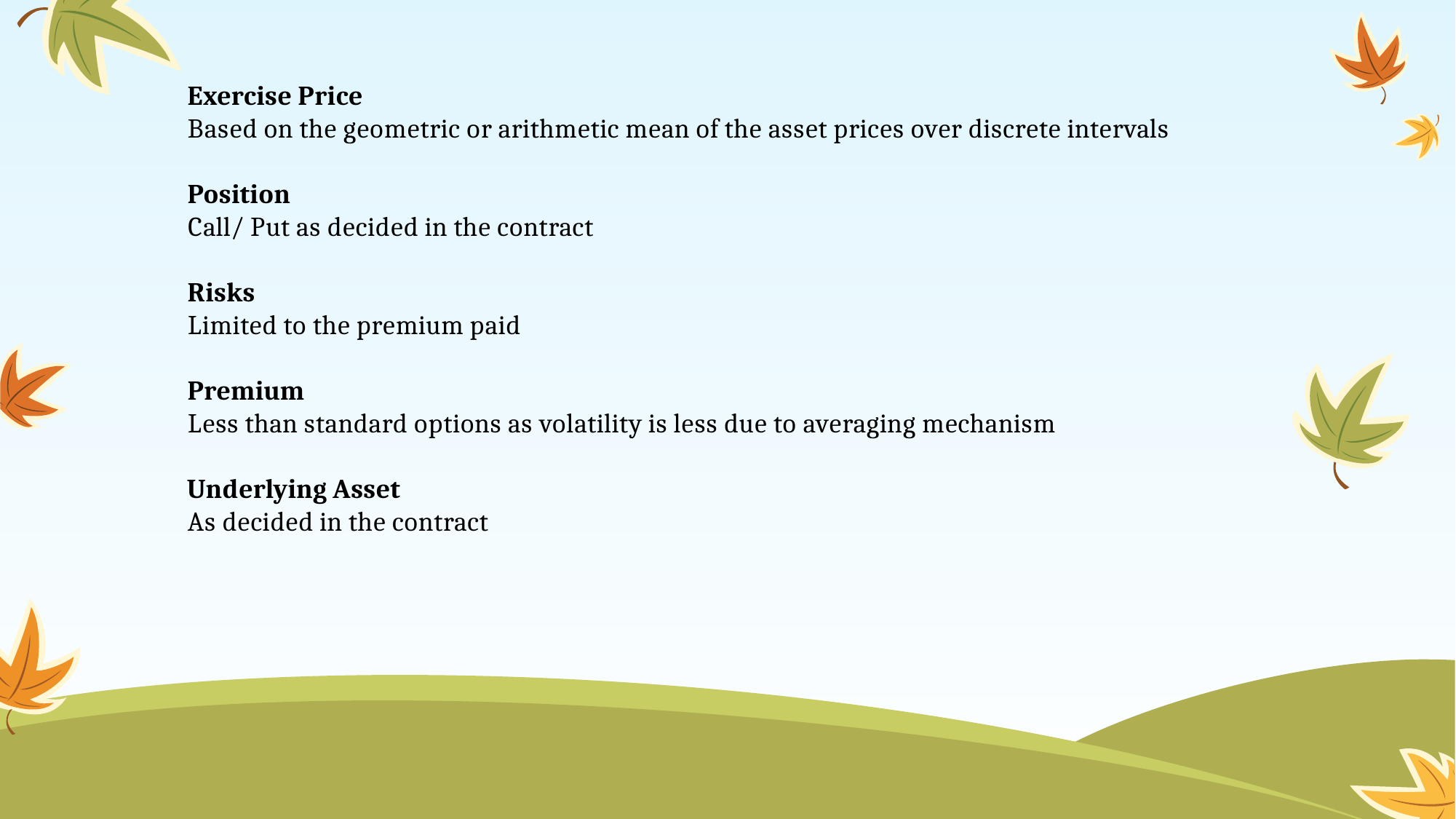

Exercise Price
Based on the geometric or arithmetic mean of the asset prices over discrete intervals

Position
Call/ Put as decided in the contract

Risks
Limited to the premium paid

Premium
Less than standard options as volatility is less due to averaging mechanism

Underlying Asset
As decided in the contract